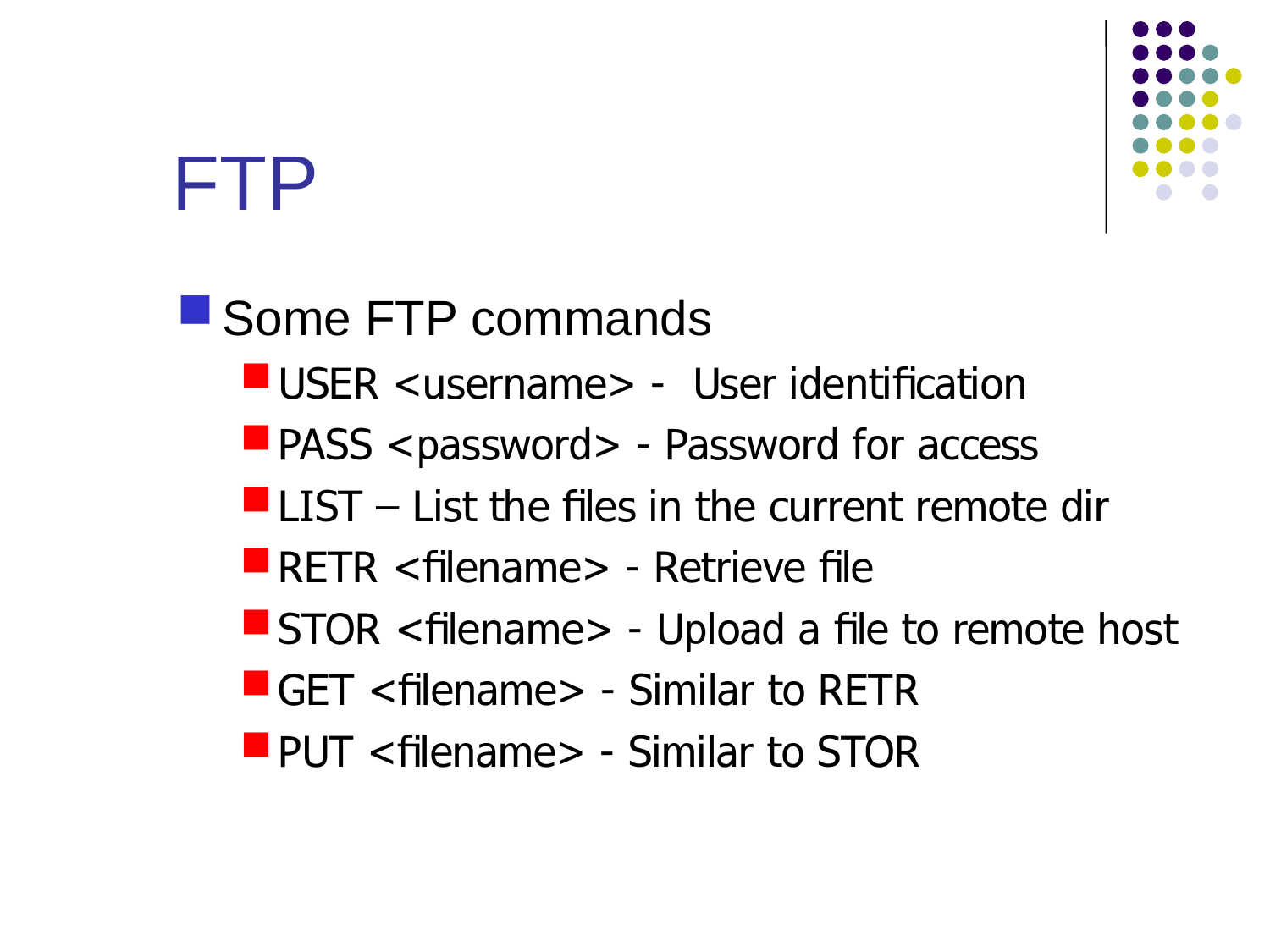

FTP
Some FTP commands
USER <username> -  User identification
PASS <password> - Password for access
LIST – List the files in the current remote dir
RETR <filename> - Retrieve file
STOR <filename> - Upload a file to remote host
GET <filename> - Similar to RETR
PUT <filename> - Similar to STOR